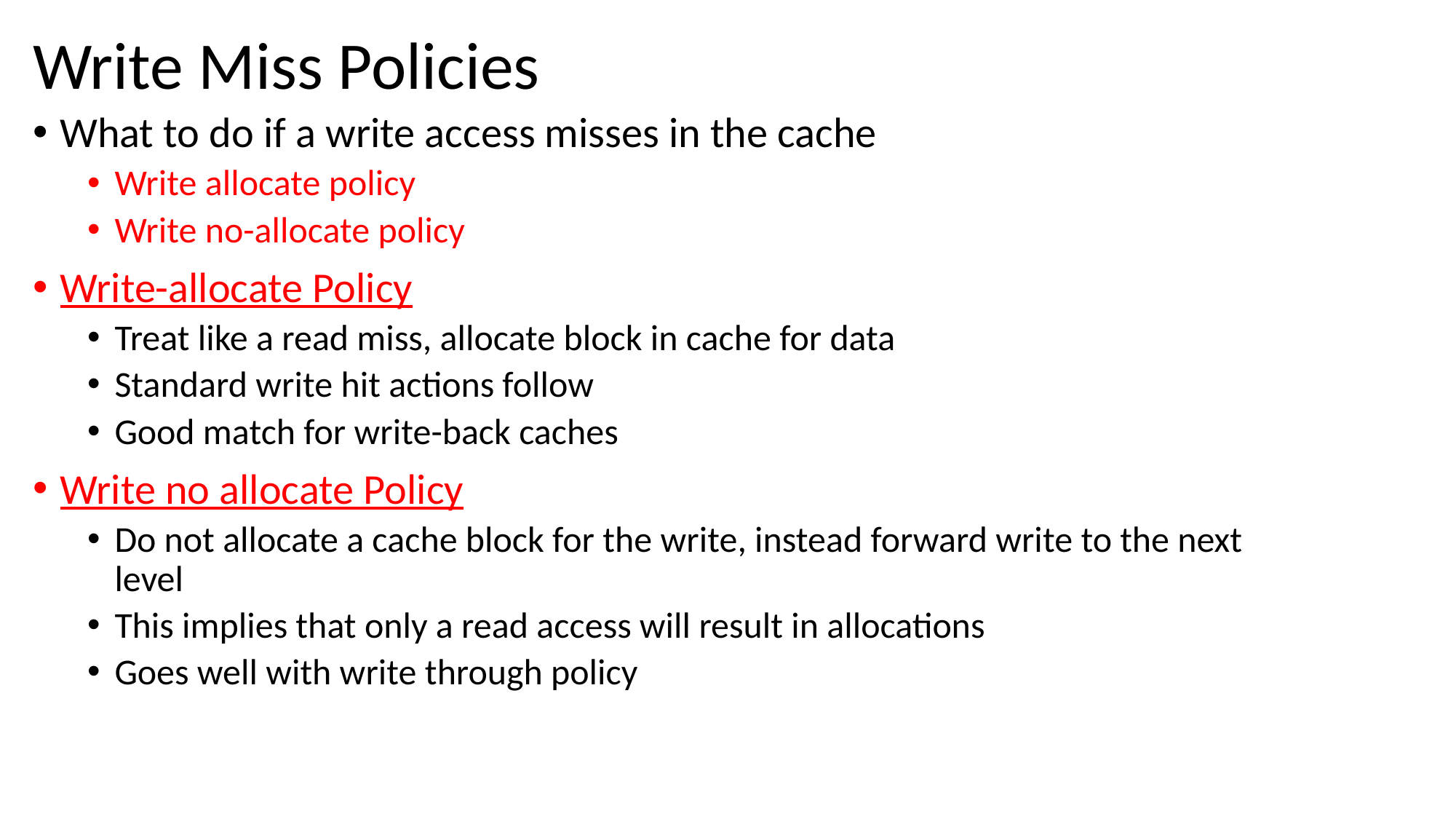

# Write Miss Policies
What to do if a write access misses in the cache
Write allocate policy
Write no-allocate policy
Write-allocate Policy
Treat like a read miss, allocate block in cache for data
Standard write hit actions follow
Good match for write-back caches
Write no allocate Policy
Do not allocate a cache block for the write, instead forward write to the next level
This implies that only a read access will result in allocations
Goes well with write through policy